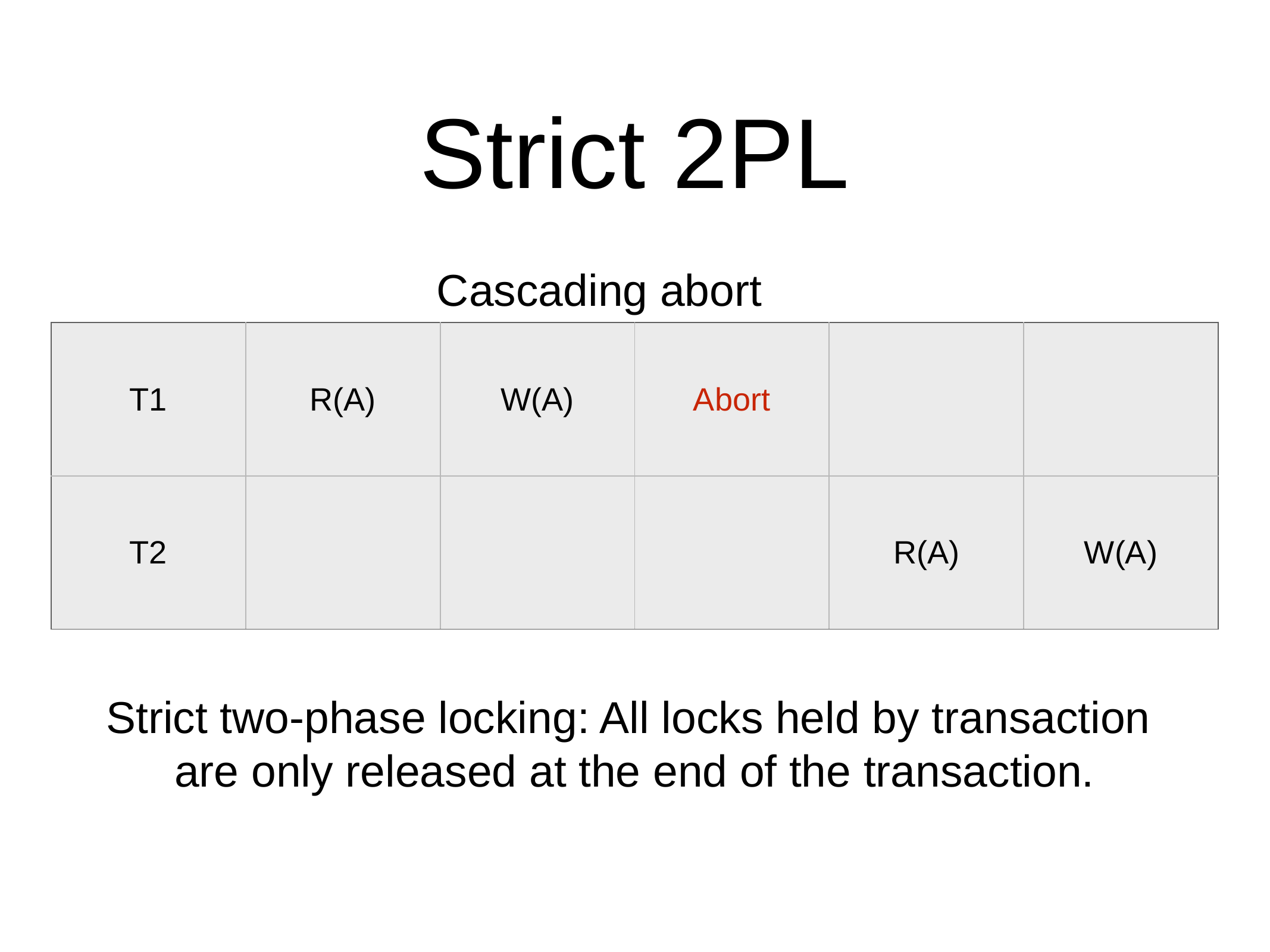

# Strict 2PL
Cascading abort
| T1 | R(A) | W(A) | Abort |  |  |
| --- | --- | --- | --- | --- | --- |
| T2 |  |  |  | R(A) | W(A) |
Strict two-phase locking: All locks held by transaction
are only released at the end of the transaction.